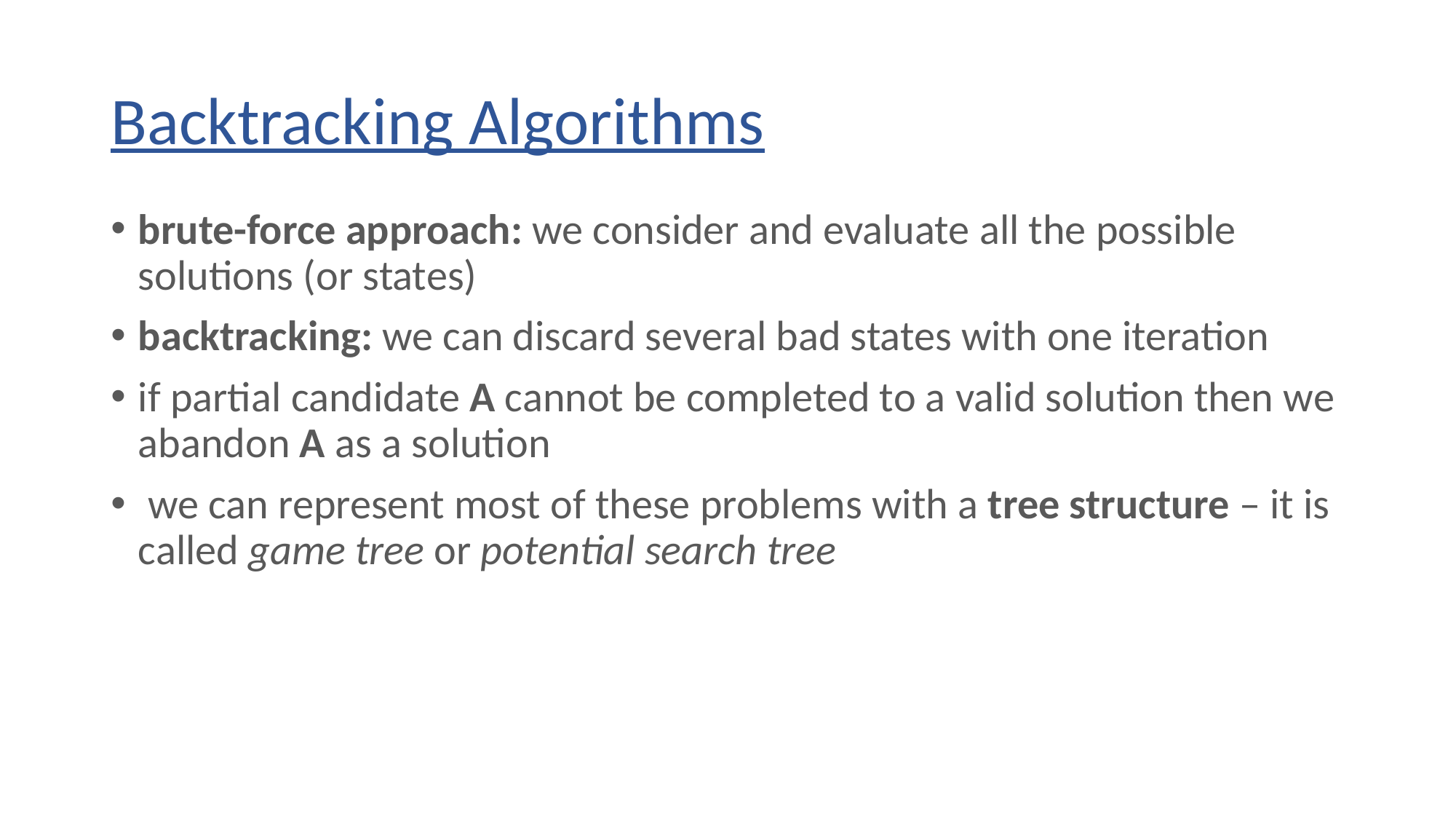

# Backtracking Algorithms
brute-force approach: we consider and evaluate all the possible solutions (or states)
backtracking: we can discard several bad states with one iteration
if partial candidate A cannot be completed to a valid solution then we abandon A as a solution
 we can represent most of these problems with a tree structure – it is called game tree or potential search tree